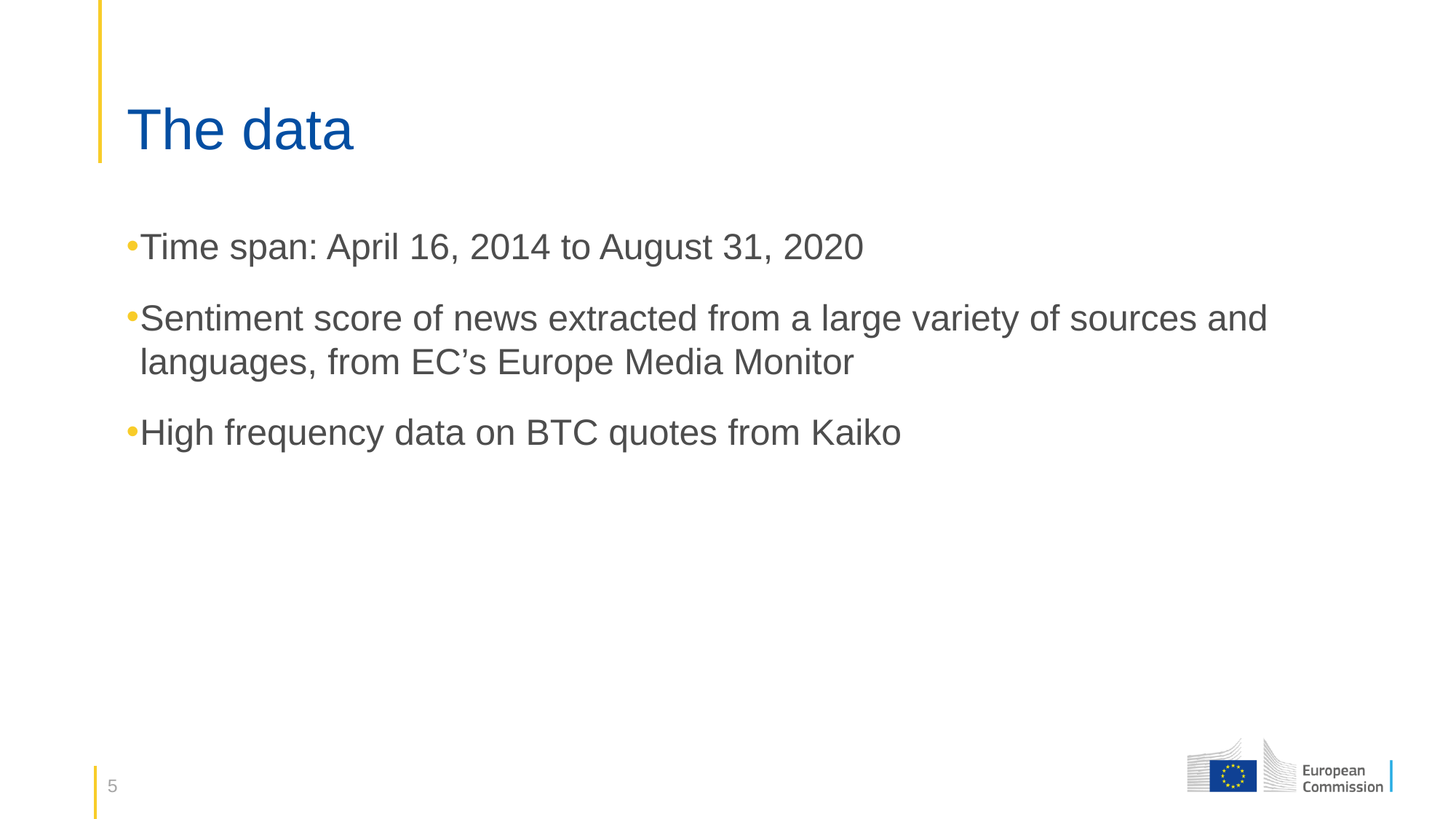

# The data
Time span: April 16, 2014 to August 31, 2020
Sentiment score of news extracted from a large variety of sources and languages, from EC’s Europe Media Monitor
High frequency data on BTC quotes from Kaiko